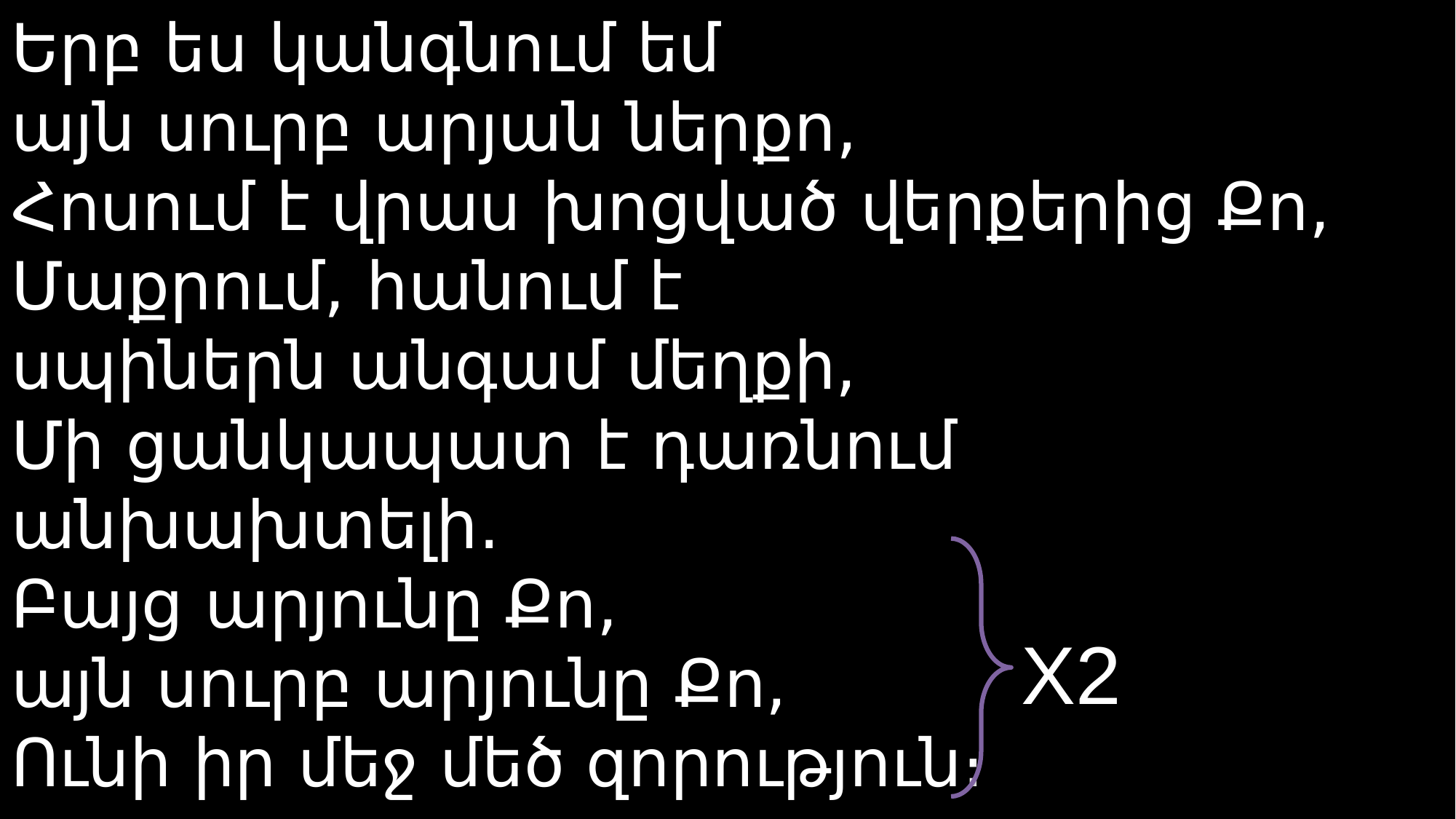

# Երբ ես կանգնում եմ այն սուրբ արյան ներքո, Հոսում է վրաս խոցված վերքերից Քո, Մաքրում, հանում է սպիներն անգամ մեղքի, Մի ցանկապատ է դառնում անխախտելի․ Բայց արյունը Քո, այն սուրբ արյունը Քո, Ունի իր մեջ մեծ զորություն։

X2